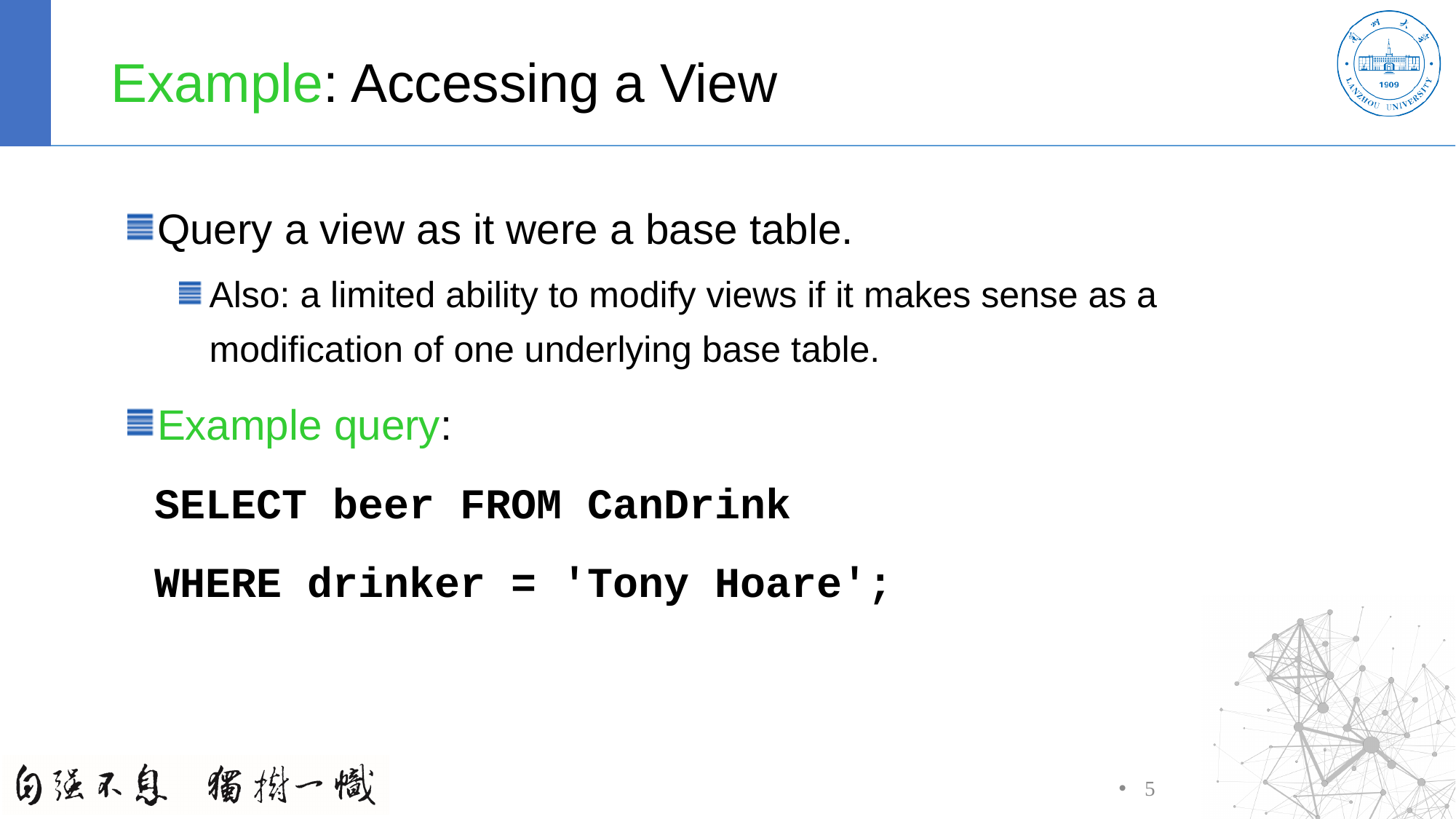

# Example: Accessing a View
Query a view as it were a base table.
Also: a limited ability to modify views if it makes sense as a modification of one underlying base table.
Example query:
	SELECT beer FROM CanDrink
	WHERE drinker = 'Tony Hoare';
5